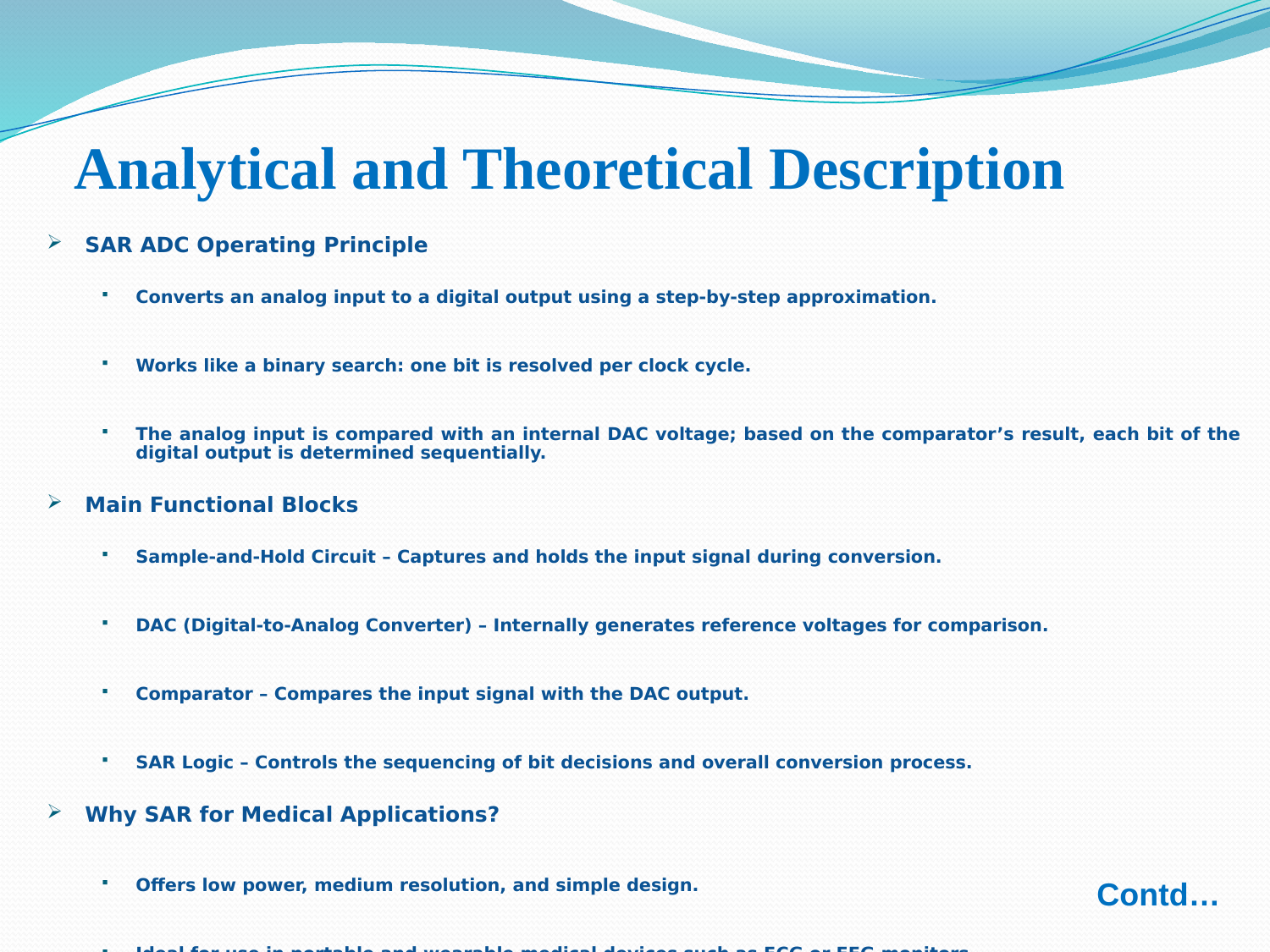

# Analytical and Theoretical Description
SAR ADC Operating Principle

Converts an analog input to a digital output using a step-by-step approximation.

Works like a binary search: one bit is resolved per clock cycle.

The analog input is compared with an internal DAC voltage; based on the comparator’s result, each bit of the digital output is determined sequentially.

Main Functional Blocks

Sample-and-Hold Circuit – Captures and holds the input signal during conversion.

DAC (Digital-to-Analog Converter) – Internally generates reference voltages for comparison.

Comparator – Compares the input signal with the DAC output.

SAR Logic – Controls the sequencing of bit decisions and overall conversion process.

Why SAR for Medical Applications?

Offers low power, medium resolution, and simple design.

Ideal for use in portable and wearable medical devices such as ECG or EEG monitors.
Contd…